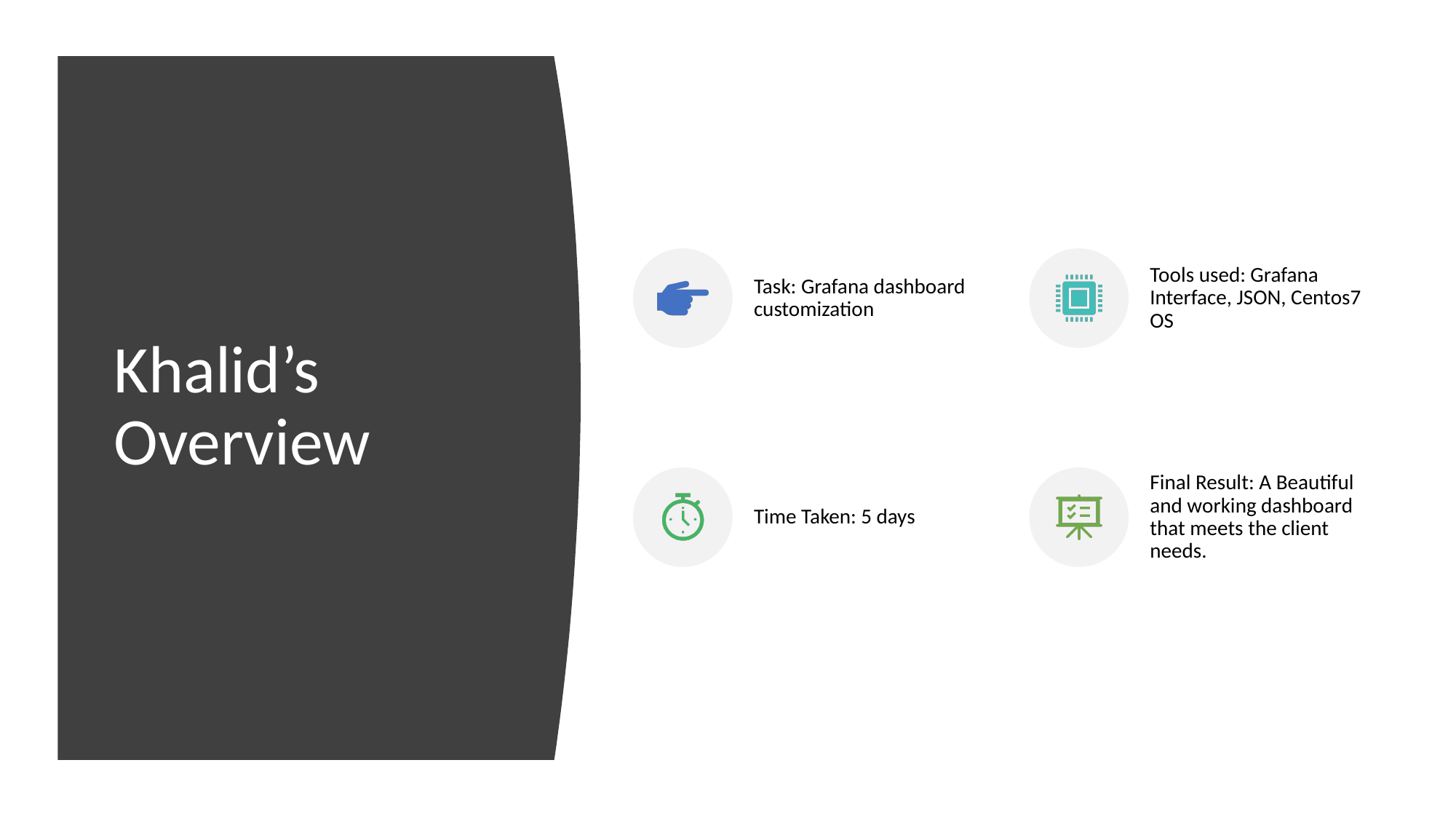

Task: Grafana dashboard customization
Tools used: Grafana Interface, JSON, Centos7 OS
Time Taken: 5 days
Final Result: A Beautiful and working dashboard that meets the client needs.

# Khalid’s Overview